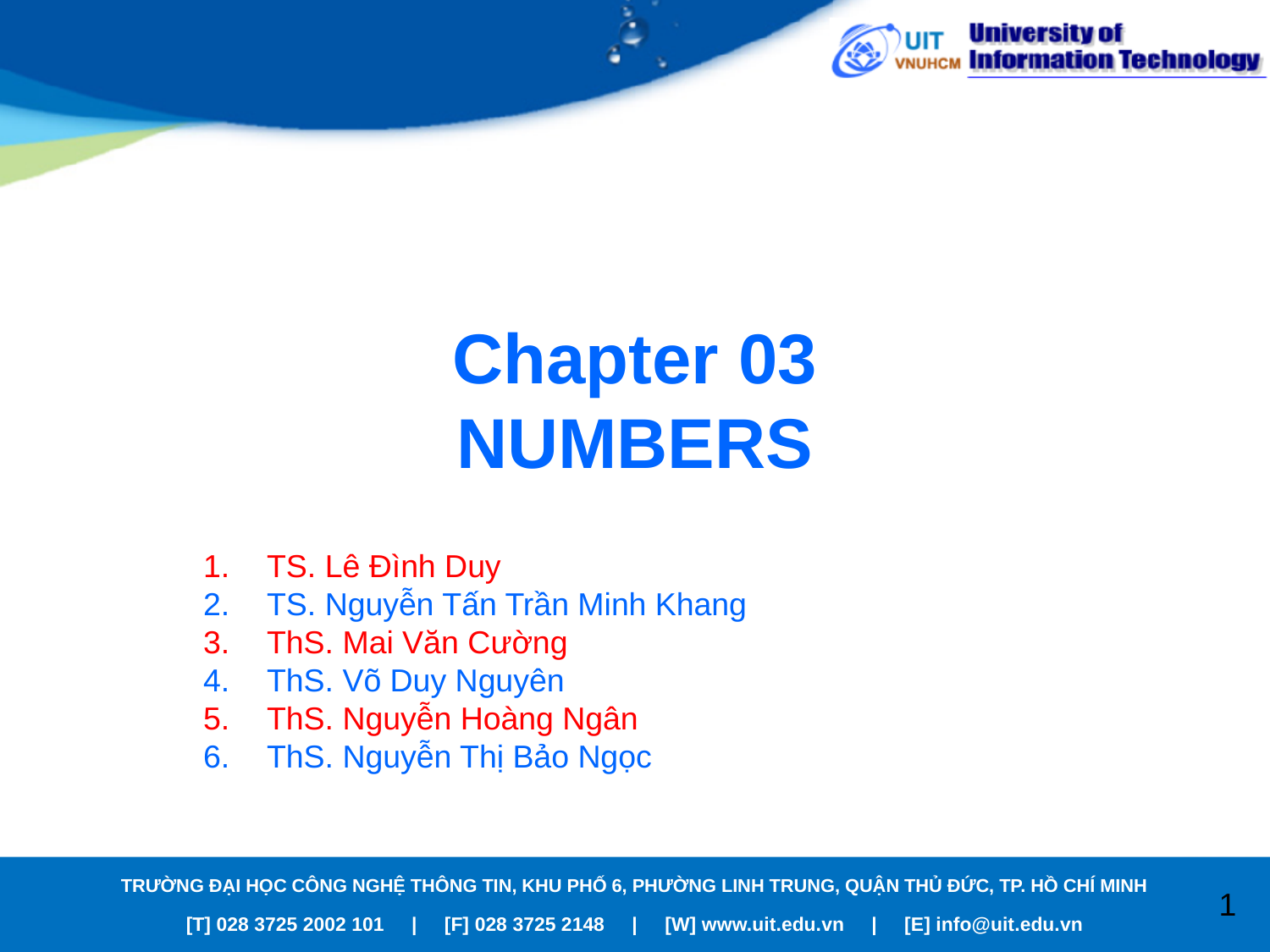

# Chapter 03 NUMBERS
TS. Lê Đình Duy
TS. Nguyễn Tấn Trần Minh Khang
ThS. Mai Văn Cường
ThS. Võ Duy Nguyên
ThS. Nguyễn Hoàng Ngân
ThS. Nguyễn Thị Bảo Ngọc